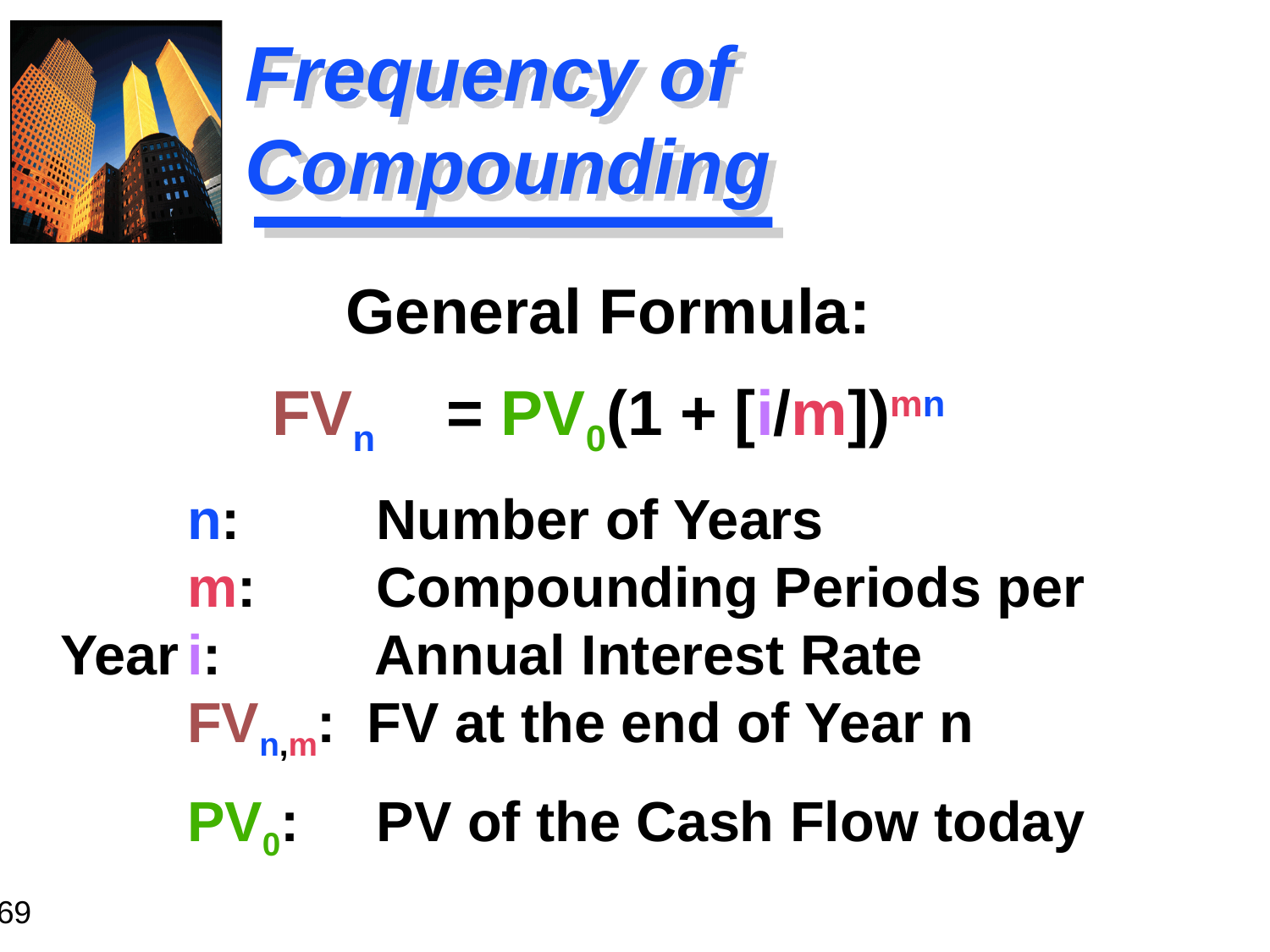

# Frequency of Compounding

General Formula:
FVn	= PV0(1 + [i/m])mn
		n:	    Number of Years				m:	    Compounding Periods per Year	i:	    Annual Interest Rate				FVn,m:  FV at the end of Year n
		PV0:	    PV of the Cash Flow today